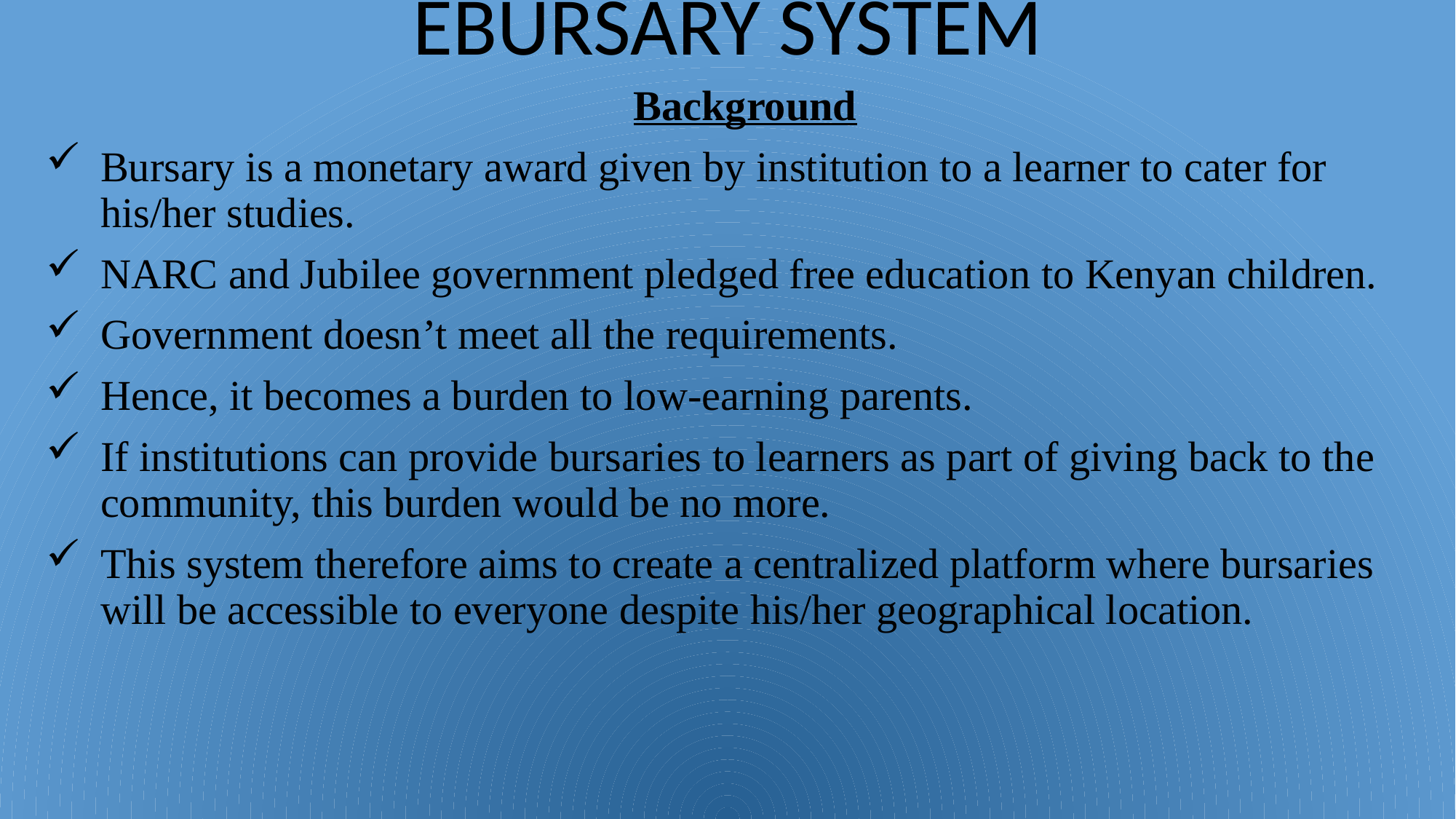

# EBURSARY SYSTEM
Background
Bursary is a monetary award given by institution to a learner to cater for his/her studies.
NARC and Jubilee government pledged free education to Kenyan children.
Government doesn’t meet all the requirements.
Hence, it becomes a burden to low-earning parents.
If institutions can provide bursaries to learners as part of giving back to the community, this burden would be no more.
This system therefore aims to create a centralized platform where bursaries will be accessible to everyone despite his/her geographical location.